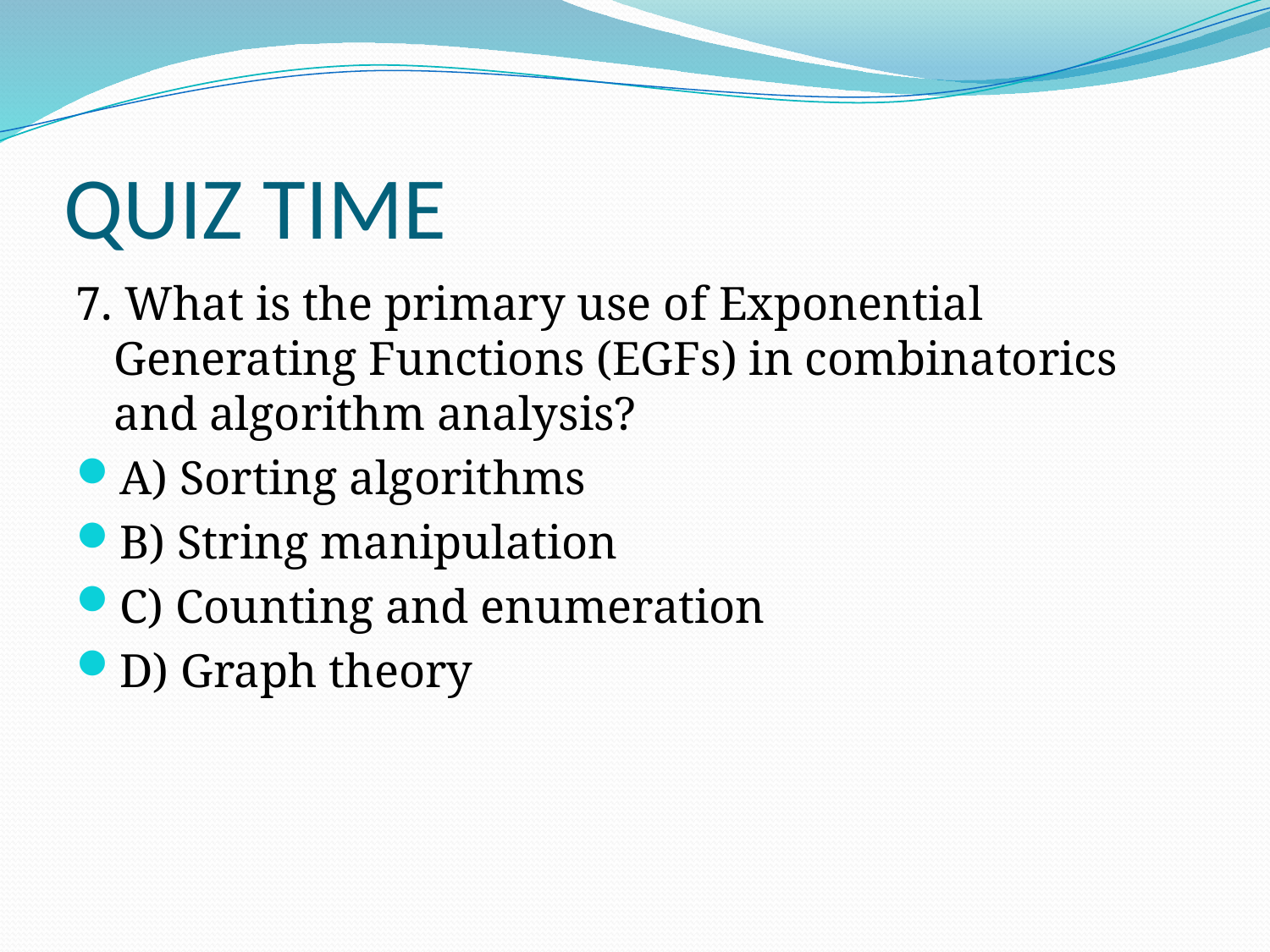

# QUIZ TIME
7. What is the primary use of Exponential Generating Functions (EGFs) in combinatorics and algorithm analysis?
A) Sorting algorithms
B) String manipulation
C) Counting and enumeration
D) Graph theory